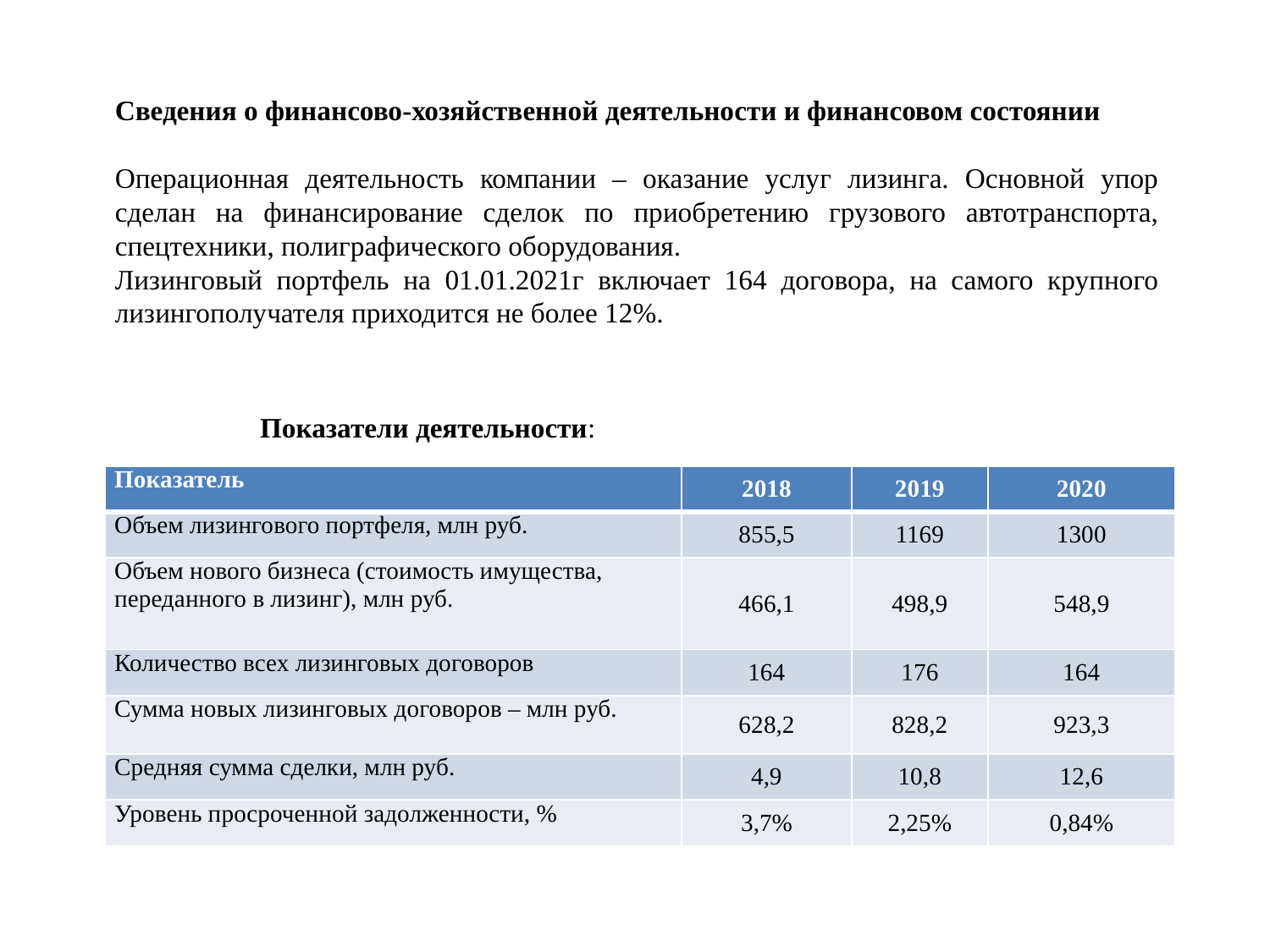

Сведения о финансово-хозяйственной деятельности и финансовом состоянии

Операционная деятельность компании – оказание услуг лизинга. Основной упор сделан на финансирование сделок по приобретению грузового автотранспорта, спецтехники, полиграфического оборудования.
Лизинговый портфель на 01.01.2021г включает 164 договора, на самого крупного лизингополучателя приходится не более 12%.
Показатели деятельности:
| Показатель | 2018 | 2019 | 2020 |
| --- | --- | --- | --- |
| Объем лизингового портфеля, млн руб. | 855,5 | 1169 | 1300 |
| Объем нового бизнеса (стоимость имущества, переданного в лизинг), млн руб. | 466,1 | 498,9 | 548,9 |
| Количество всех лизинговых договоров | 164 | 176 | 164 |
| Сумма новых лизинговых договоров – млн руб. | 628,2 | 828,2 | 923,3 |
| Средняя сумма сделки, млн руб. | 4,9 | 10,8 | 12,6 |
| Уровень просроченной задолженности, % | 3,7% | 2,25% | 0,84% |